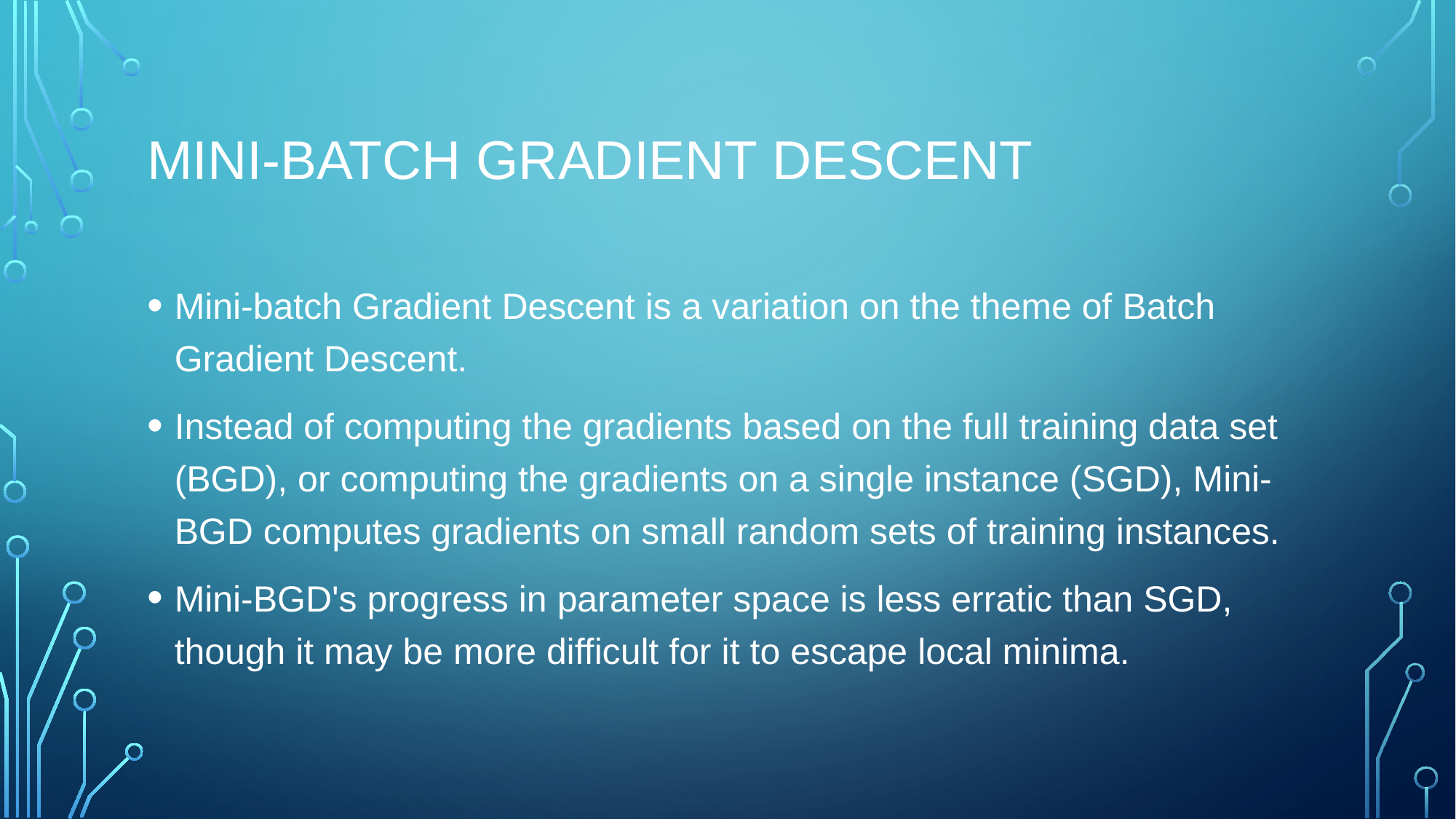

# Mini-Batch Gradient Descent
Mini-batch Gradient Descent is a variation on the theme of Batch Gradient Descent.
Instead of computing the gradients based on the full training data set (BGD), or computing the gradients on a single instance (SGD), Mini-BGD computes gradients on small random sets of training instances.
Mini-BGD's progress in parameter space is less erratic than SGD, though it may be more difficult for it to escape local minima.